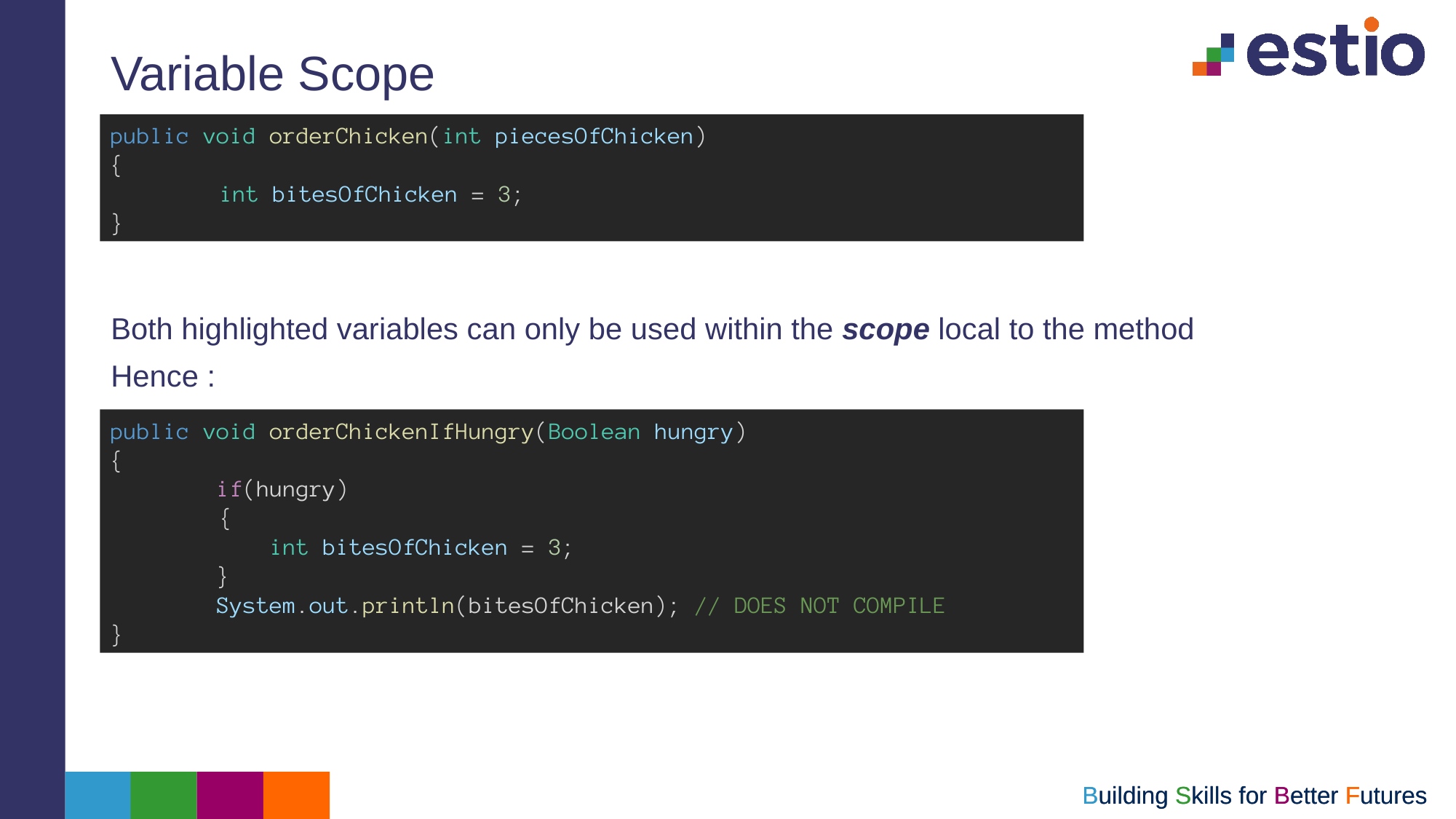

# Variable Scope
public void orderChicken(int piecesOfChicken)
{
	int bitesOfChicken = 3;
}

Both highlighted variables can only be used within the scope local to the method
Hence :

public void orderChickenIfHungry(Boolean hungry)
{
        if(hungry)
	{
            int bitesOfChicken = 3;
        }
        System.out.println(bitesOfChicken); // DOES NOT COMPILE
}